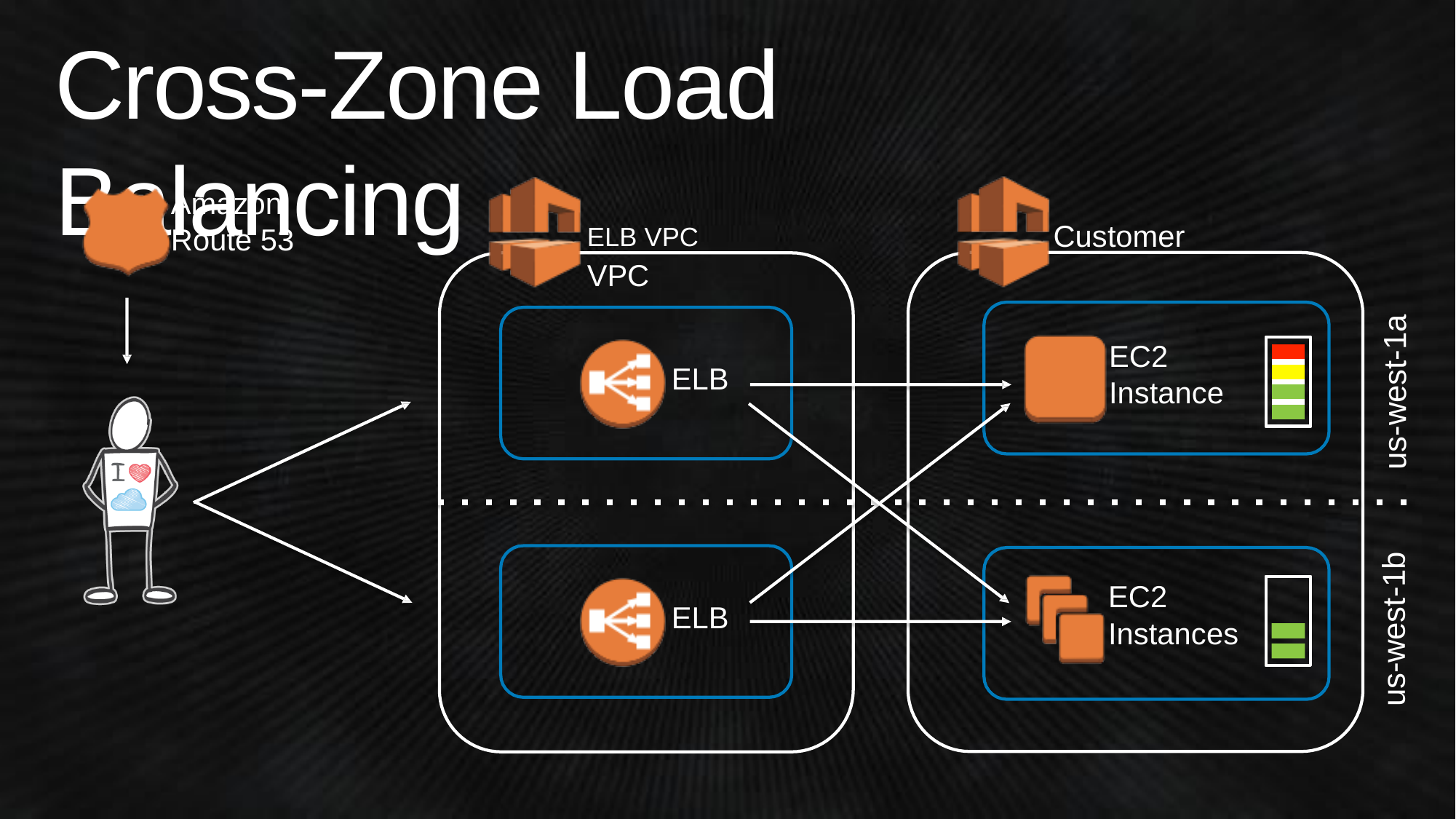

# Cross-Zone Load Balancing

Amazon
ELB VPC	Customer VPC
Route 53

us-west-1a
EC2
Instance

|  |
| --- |
|  |
|  |
|  |
ELB
us-west-1b
EC2
Instances
ELB